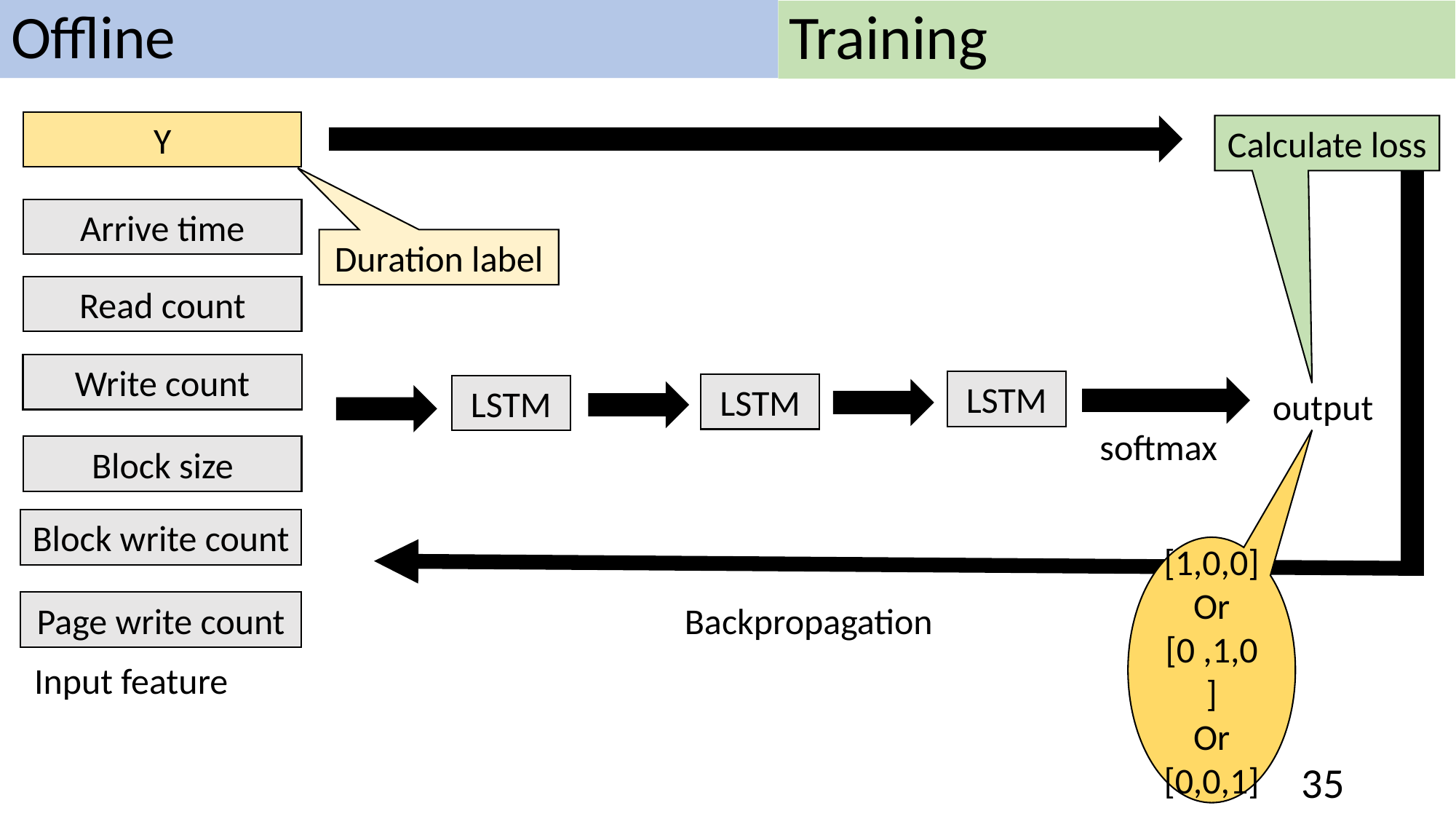

Offline
Training
Y
Calculate loss

Arrive time
Duration label
Read count
Write count
LSTM
LSTM
LSTM

output

softmax
Block size
Block write count
[1,0,0]
Or
[0 ,1,0]
Or
[0,0,1]
Page write count
Backpropagation
Input feature
35